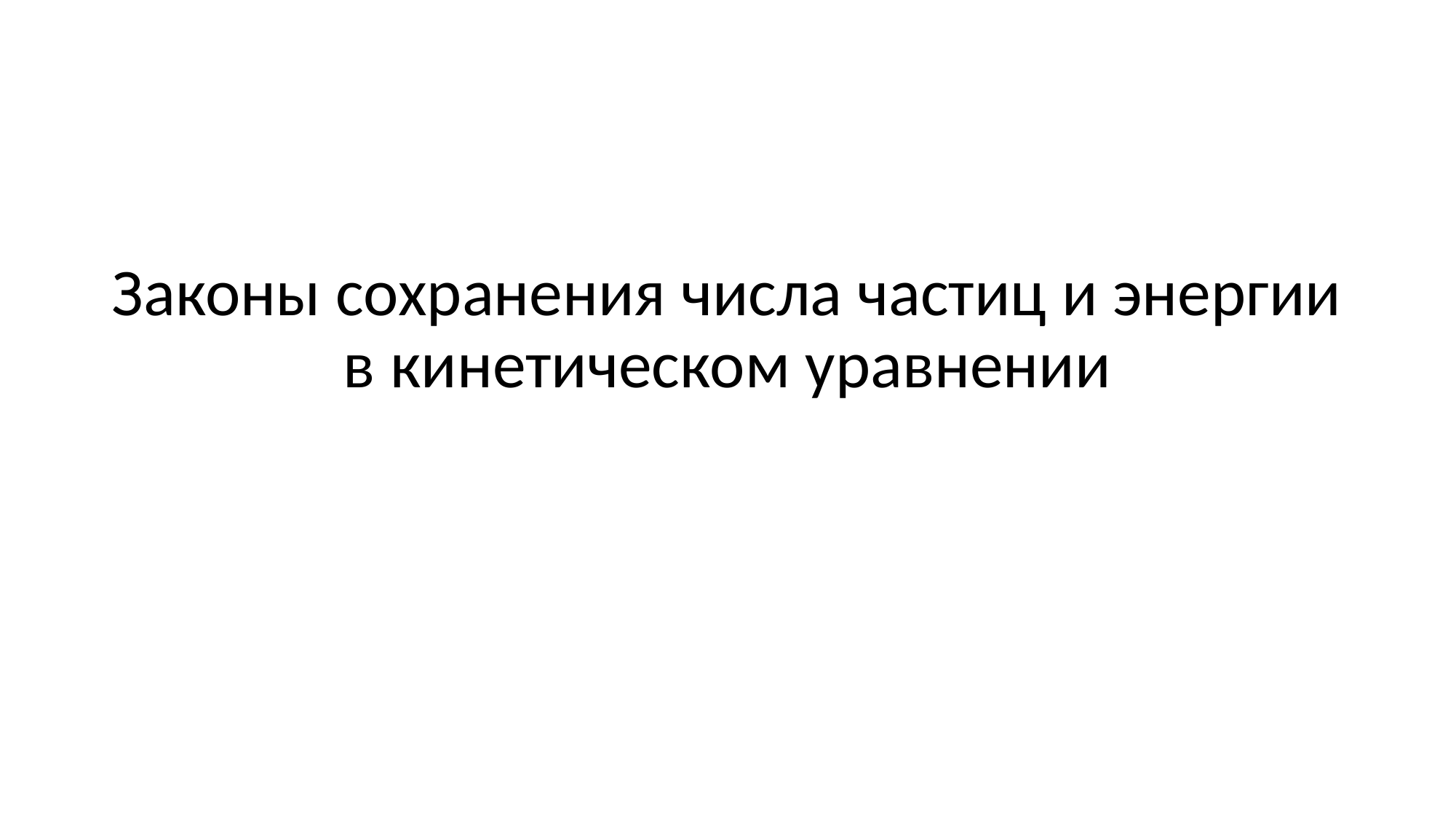

# Законы сохранения числа частиц и энергии в кинетическом уравнении